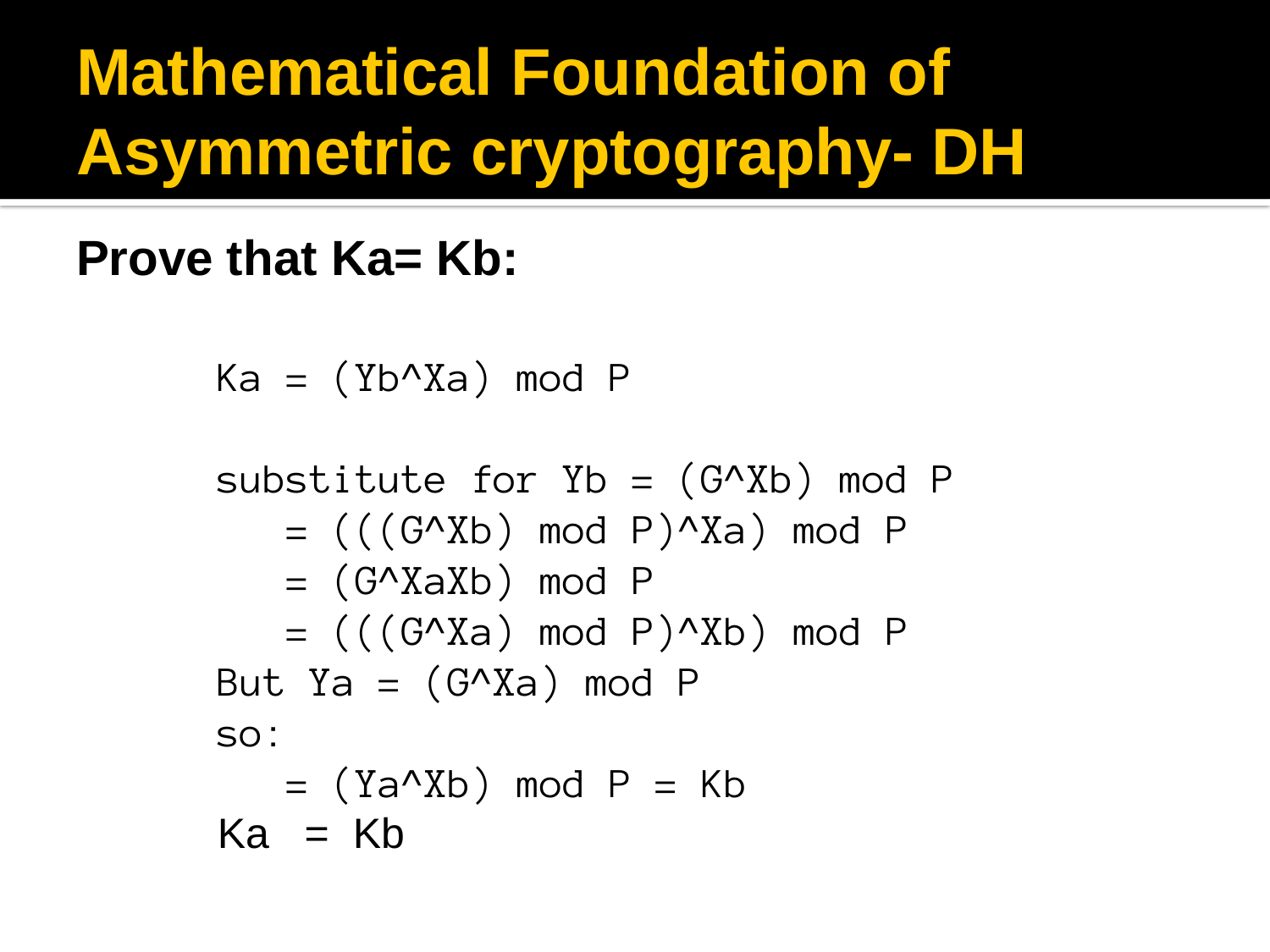

# Mathematical Foundation of Asymmetric cryptography- DH
Prove that Ka= Kb:
Ka = (Yb^Xa) mod P

substitute for Yb = (G^Xb) mod P
   = (((G^Xb) mod P)^Xa) mod P
   = (G^XaXb) mod P
   = (((G^Xa) mod P)^Xb) mod P
But Ya = (G^Xa) mod P
so:
   = (Ya^Xb) mod P = Kb
Ka   =  Kb